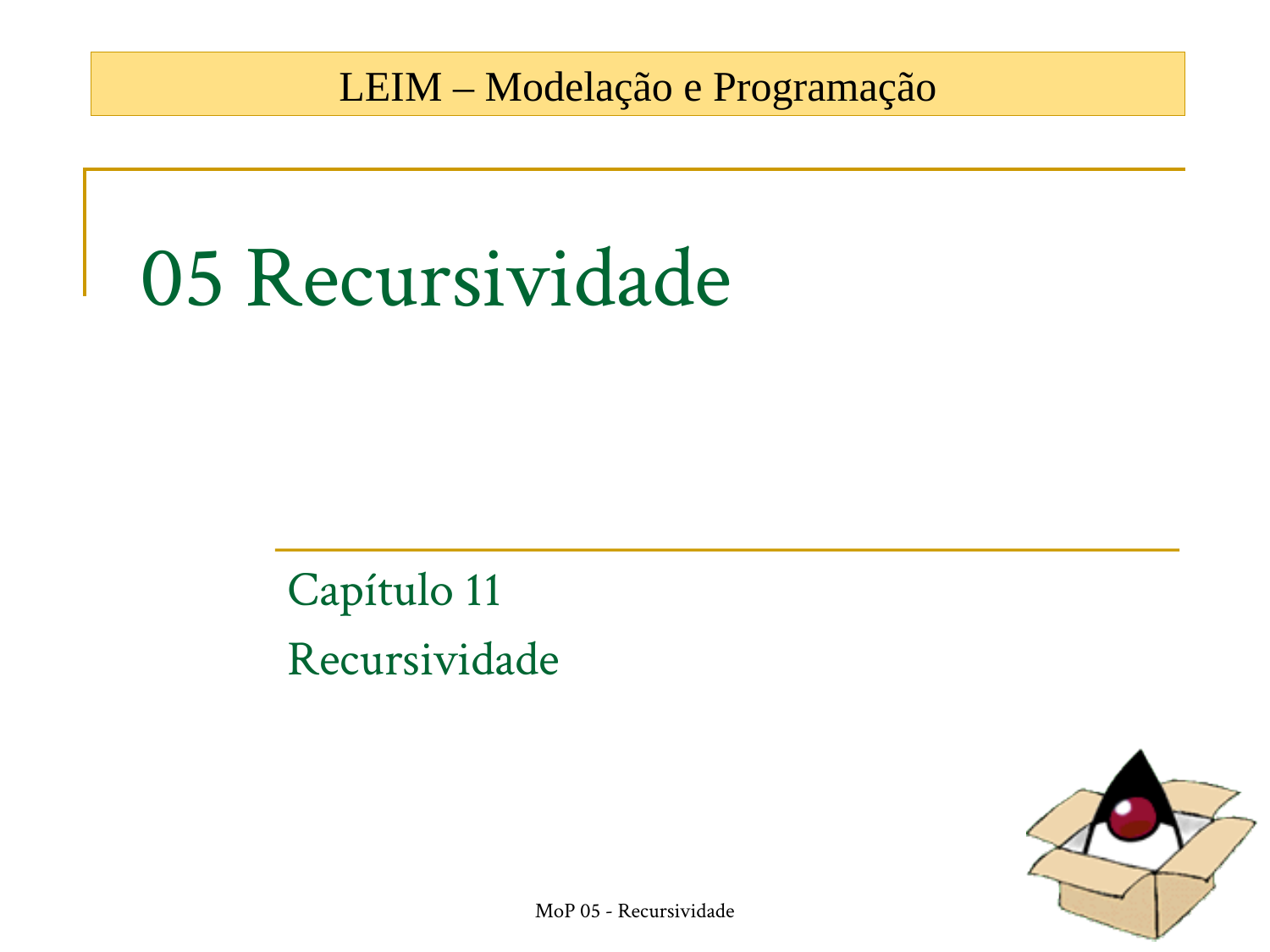

LEIM – Modelação e Programação
# 05 Recursividade
Capítulo 11
Recursividade
MoP 05 - Recursividade